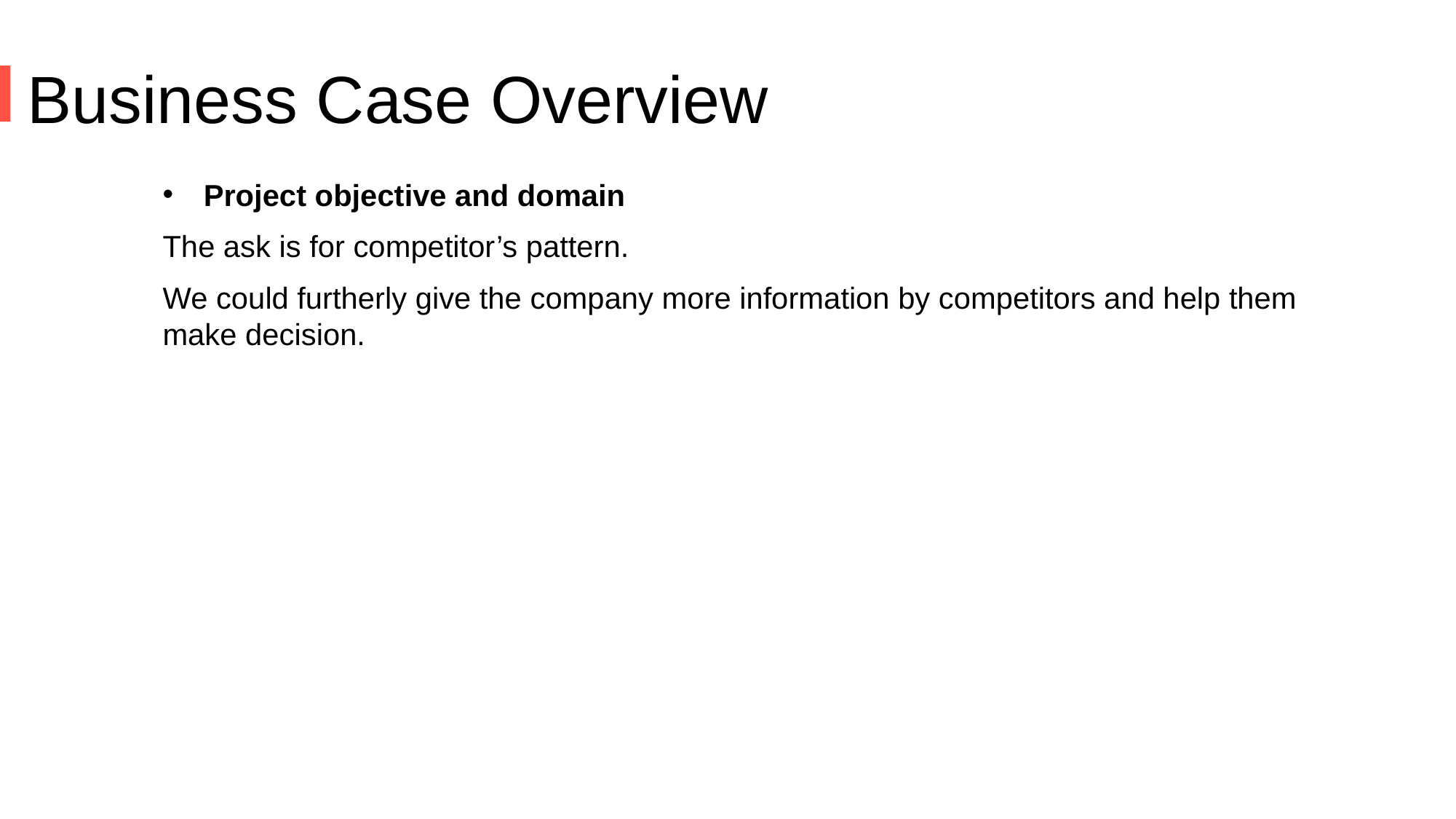

Business Case Overview

Project objective and domain
The ask is for competitor’s pattern.
We could furtherly give the company more information by competitors and help them make decision.